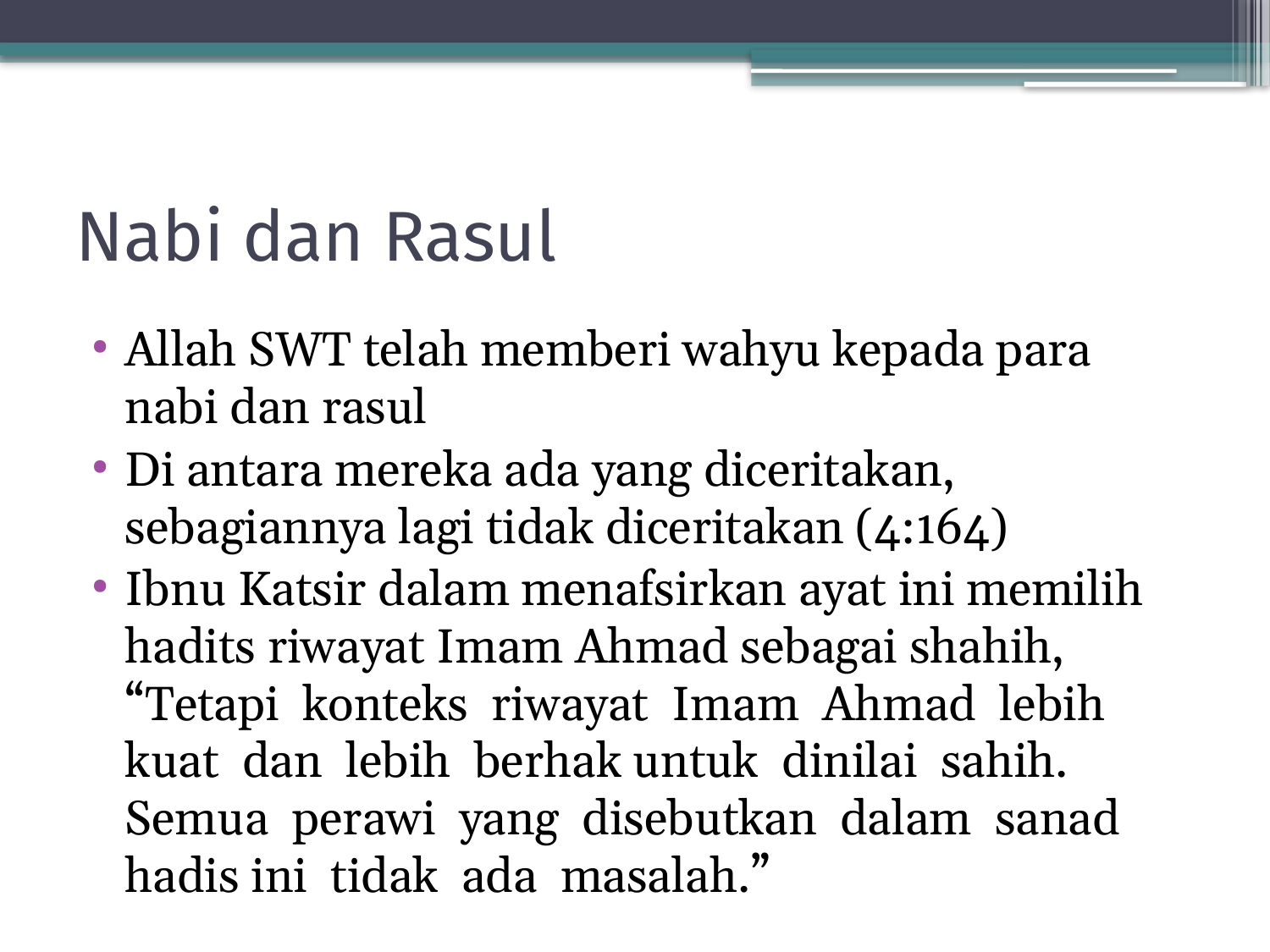

# Nabi dan Rasul
Allah SWT telah memberi wahyu kepada para nabi dan rasul
Di antara mereka ada yang diceritakan, sebagiannya lagi tidak diceritakan (4:164)
Ibnu Katsir dalam menafsirkan ayat ini memilih hadits riwayat Imam Ahmad sebagai shahih, “Tetapi  konteks  riwayat  Imam  Ahmad  lebih  kuat  dan  lebih  berhak untuk  dinilai  sahih.  Semua  perawi  yang  disebutkan  dalam  sanad  hadis ini  tidak  ada  masalah.”